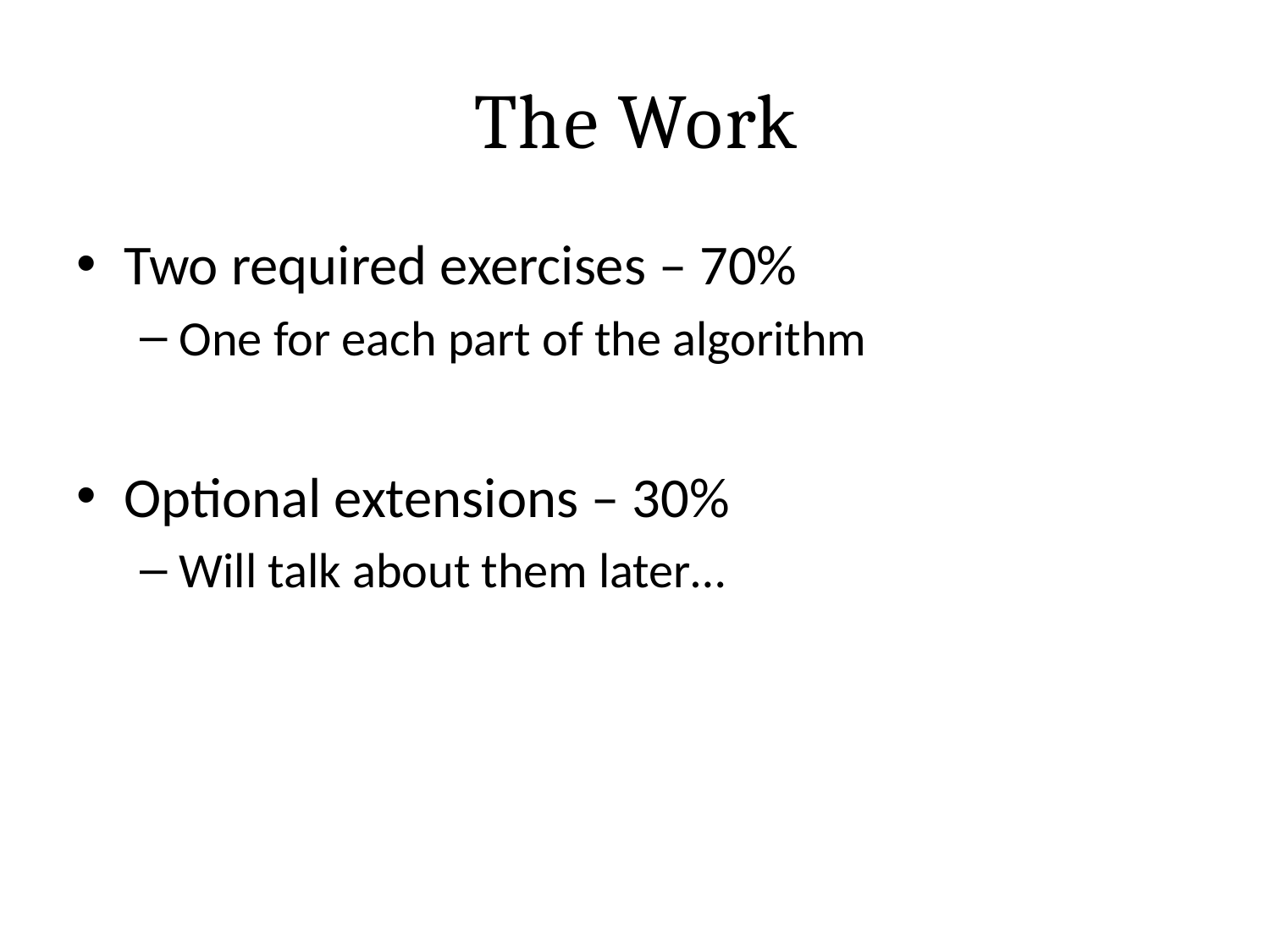

# The Work
Two required exercises – 70%
One for each part of the algorithm

Optional extensions – 30%
Will talk about them later…